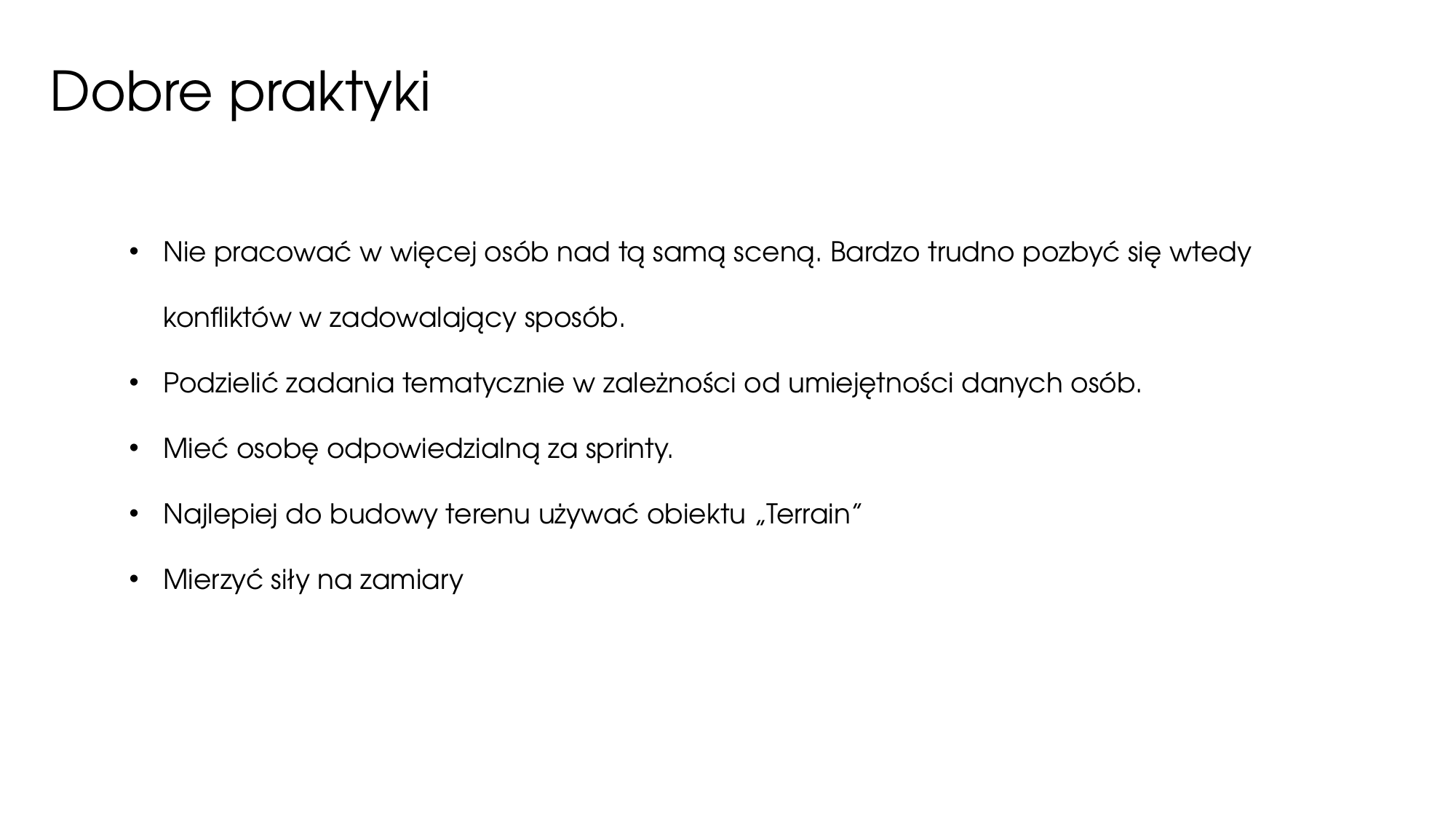

Dobre praktyki
Nie pracować w więcej osób nad tą samą sceną. Bardzo trudno pozbyć się wtedy konfliktów w zadowalający sposób.
Podzielić zadania tematycznie w zależności od umiejętności danych osób.
Mieć osobę odpowiedzialną za sprinty.
Najlepiej do budowy terenu używać obiektu „Terrain”
Mierzyć siły na zamiary